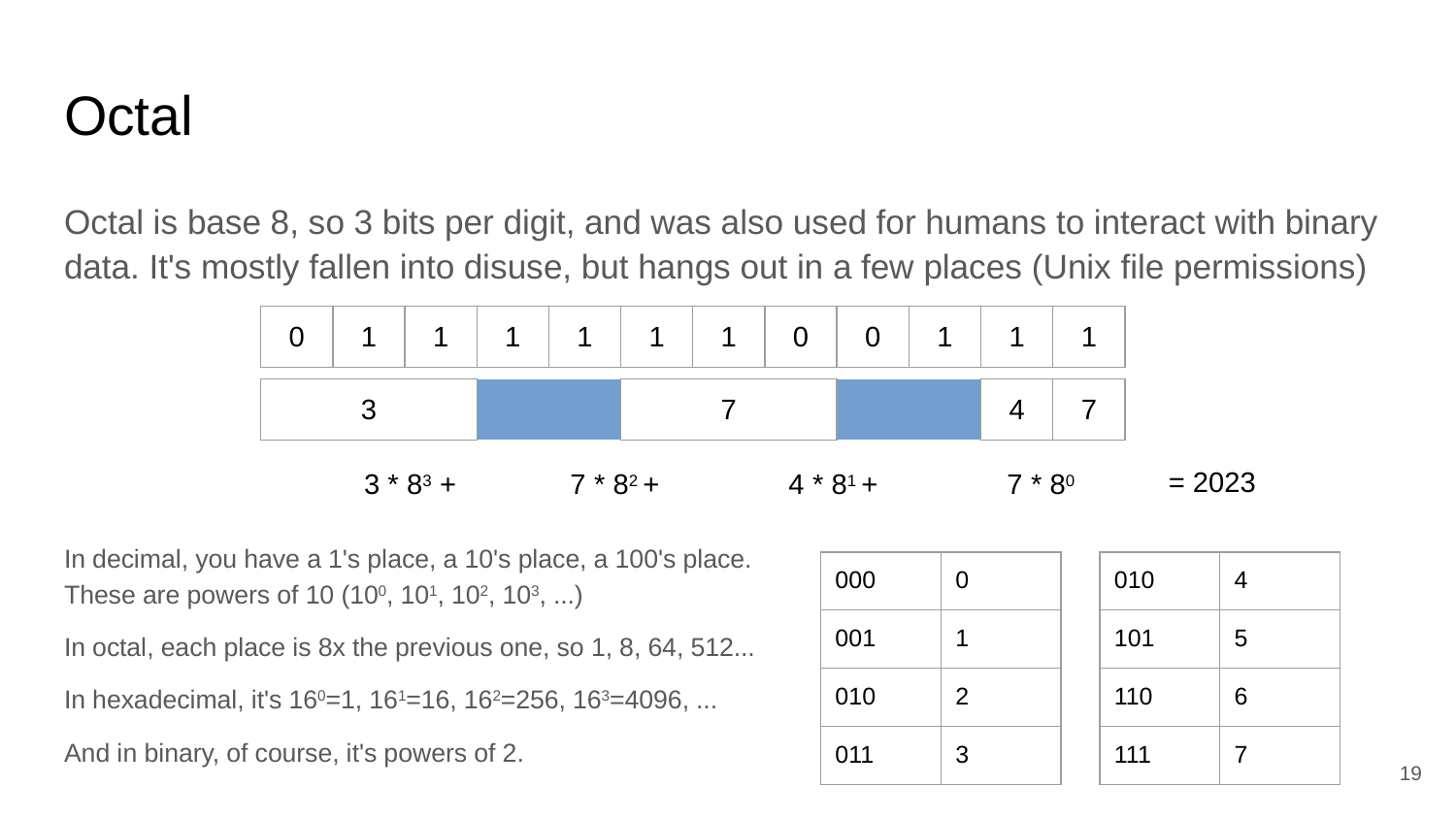

# Octal
Octal is base 8, so 3 bits per digit, and was also used for humans to interact with binary data. It's mostly fallen into disuse, but hangs out in a few places (Unix file permissions)
| 0 | 1 | 1 | 1 | 1 | 1 | 1 | 0 | 0 | 1 | 1 | 1 |
| --- | --- | --- | --- | --- | --- | --- | --- | --- | --- | --- | --- |
| 3 |  |  | 7 |  |  | 4 |  |  | 7 |  |  |
| --- | --- | --- | --- | --- | --- | --- | --- | --- | --- | --- | --- |
= 2023
3 * 83 +
7 * 82 +
4 * 81 +
7 * 80
In decimal, you have a 1's place, a 10's place, a 100's place. These are powers of 10 (100, 101, 102, 103, ...)
In octal, each place is 8x the previous one, so 1, 8, 64, 512...
In hexadecimal, it's 160=1, 161=16, 162=256, 163=4096, ...
And in binary, of course, it's powers of 2.
| 000 | 0 |
| --- | --- |
| 001 | 1 |
| 010 | 2 |
| 011 | 3 |
| 010 | 4 |
| --- | --- |
| 101 | 5 |
| 110 | 6 |
| 111 | 7 |
19